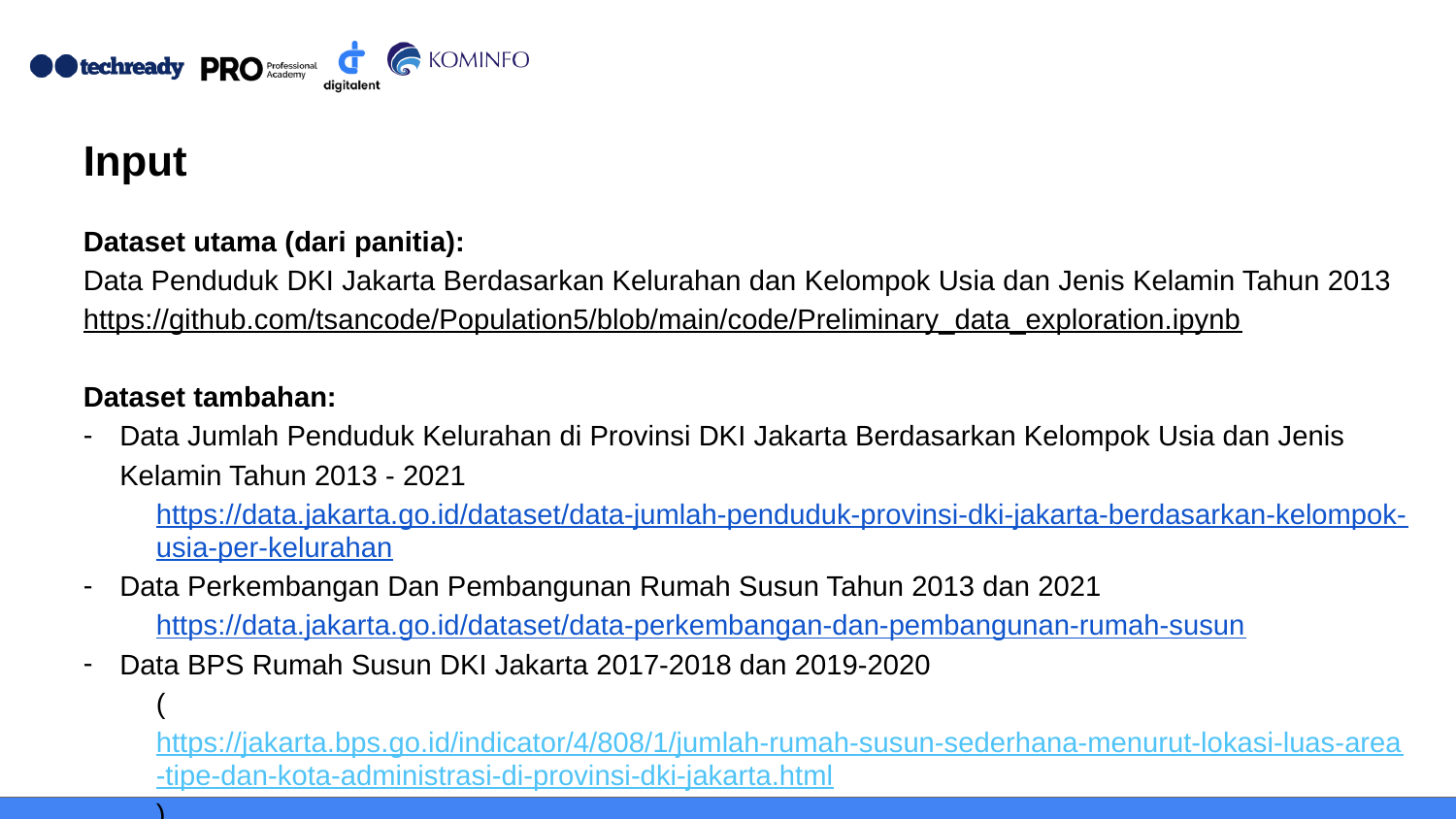

# Input
Dataset utama (dari panitia):
Data Penduduk DKI Jakarta Berdasarkan Kelurahan dan Kelompok Usia dan Jenis Kelamin Tahun 2013
https://github.com/tsancode/Population5/blob/main/code/Preliminary_data_exploration.ipynb

Dataset tambahan:
Data Jumlah Penduduk Kelurahan di Provinsi DKI Jakarta Berdasarkan Kelompok Usia dan Jenis Kelamin Tahun 2013 - 2021
https://data.jakarta.go.id/dataset/data-jumlah-penduduk-provinsi-dki-jakarta-berdasarkan-kelompok-usia-per-kelurahan
Data Perkembangan Dan Pembangunan Rumah Susun Tahun 2013 dan 2021
https://data.jakarta.go.id/dataset/data-perkembangan-dan-pembangunan-rumah-susun
Data BPS Rumah Susun DKI Jakarta 2017-2018 dan 2019-2020
(https://jakarta.bps.go.id/indicator/4/808/1/jumlah-rumah-susun-sederhana-menurut-lokasi-luas-area-tipe-dan-kota-administrasi-di-provinsi-dki-jakarta.html)